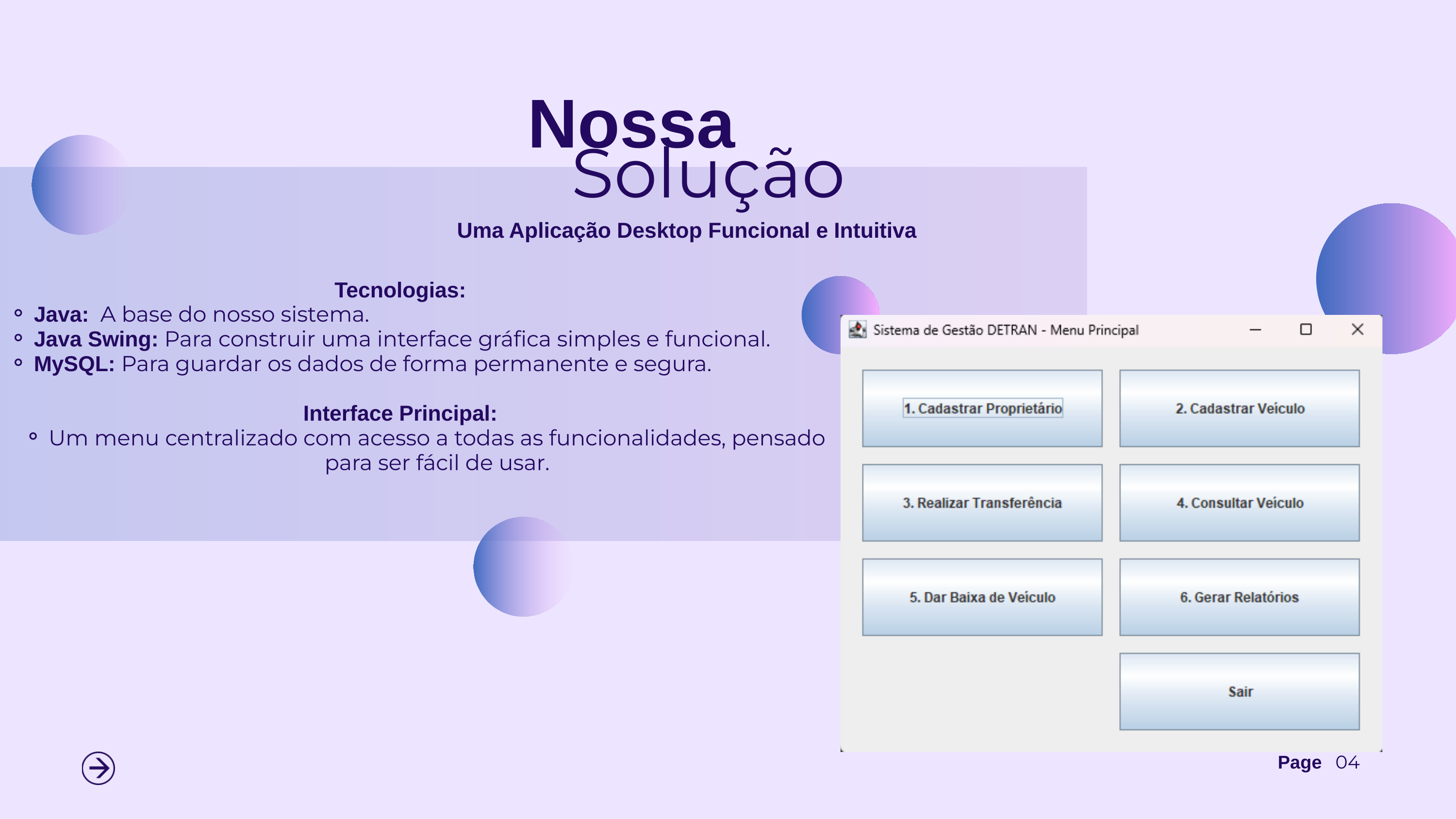

Nossa

Solução

Uma Aplicação Desktop Funcional e Intuitiva

Tecnologias:
Java:  A base do nosso sistema.
Java Swing: Para construir uma interface gráfica simples e funcional.
MySQL: Para guardar os dados de forma permanente e segura.

Interface Principal:
Um menu centralizado com acesso a todas as funcionalidades, pensado para ser fácil de usar.

Page
04